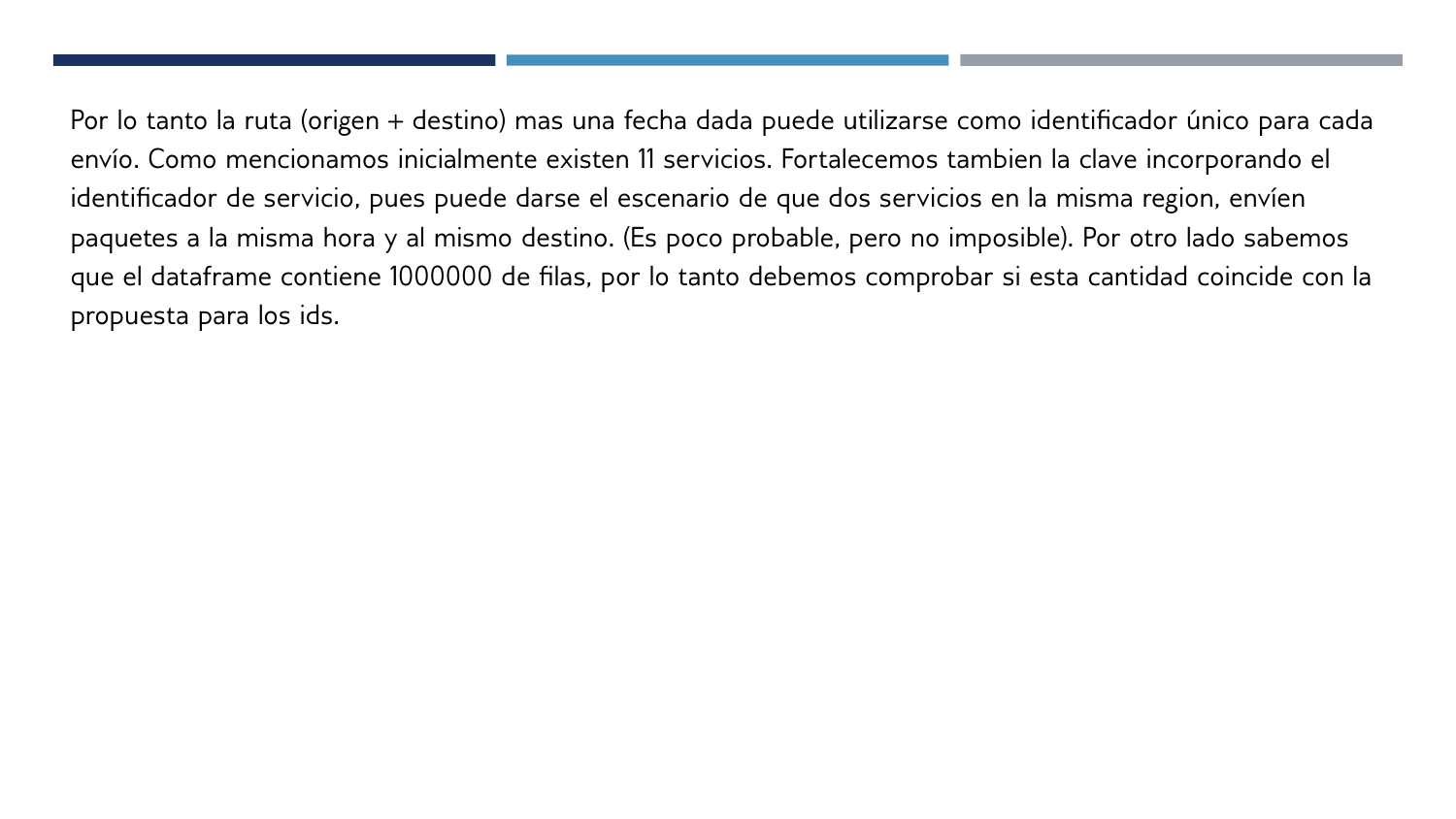

Por lo tanto la ruta (origen + destino) mas una fecha dada puede utilizarse como identificador único para cada envío. Como mencionamos inicialmente existen 11 servicios. Fortalecemos tambien la clave incorporando el identificador de servicio, pues puede darse el escenario de que dos servicios en la misma region, envíen paquetes a la misma hora y al mismo destino. (Es poco probable, pero no imposible). Por otro lado sabemos que el dataframe contiene 1000000 de filas, por lo tanto debemos comprobar si esta cantidad coincide con la propuesta para los ids.